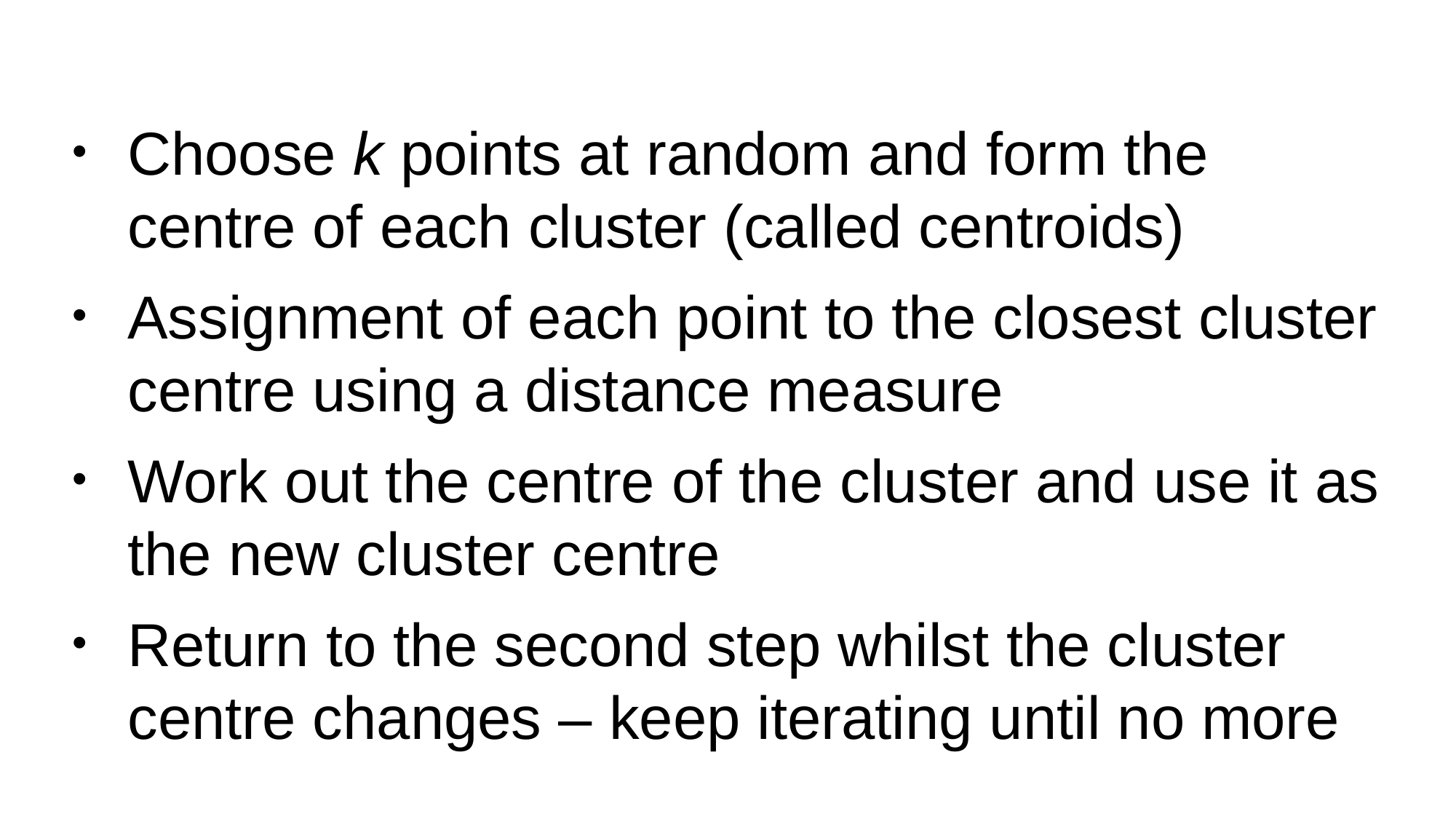

Choose k points at random and form the centre of each cluster (called centroids)
Assignment of each point to the closest cluster centre using a distance measure
Work out the centre of the cluster and use it as the new cluster centre
Return to the second step whilst the cluster centre changes – keep iterating until no more